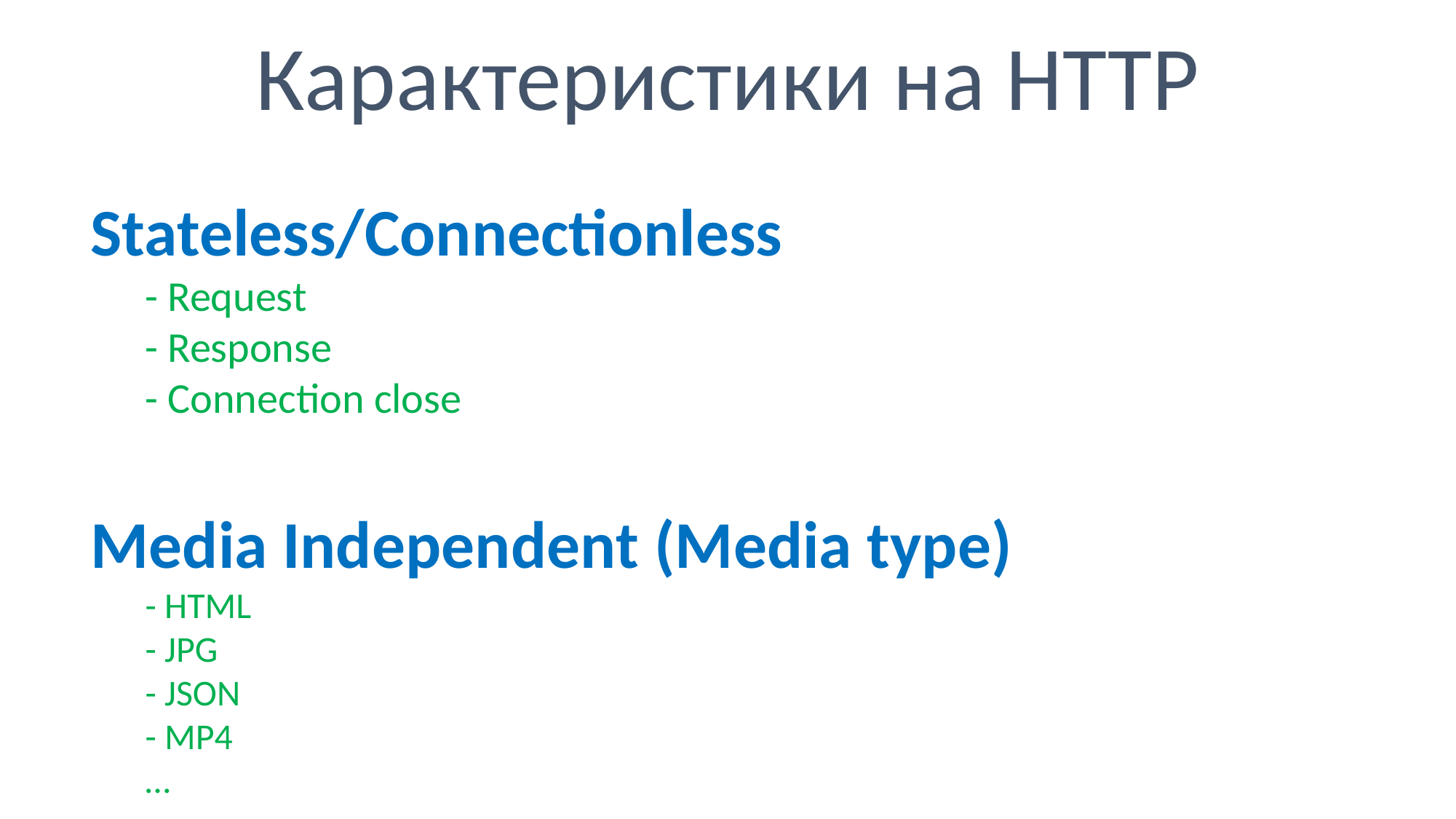

# Карактеристики на HTTP
Stateless/Connectionless
- Request
- Response
- Connection close

Media Independent (Media type)
- HTML
- JPG
- JSON
- MP4
…